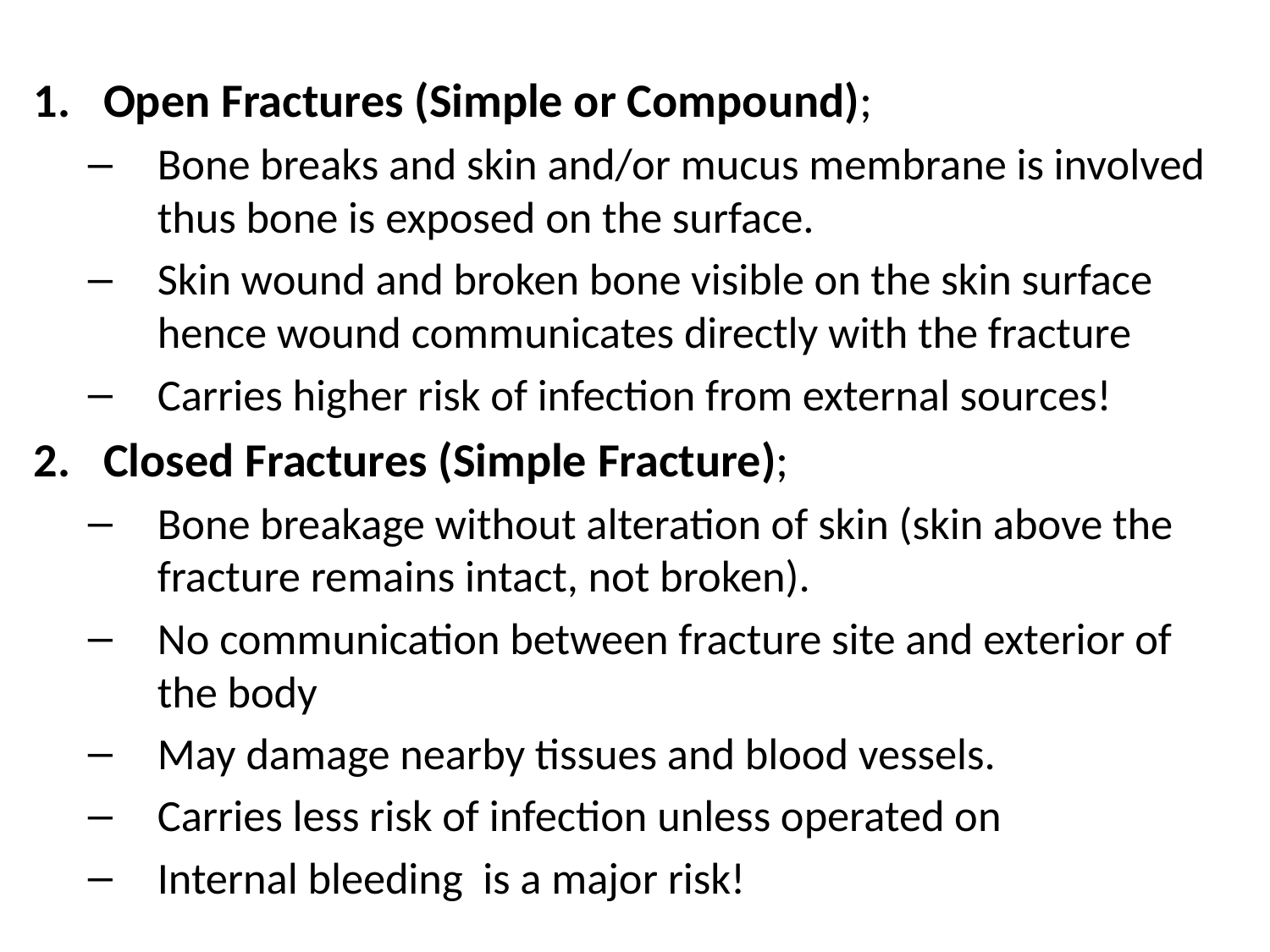

Open Fractures (Simple or Compound);
Bone breaks and skin and/or mucus membrane is involved thus bone is exposed on the surface.
Skin wound and broken bone visible on the skin surface hence wound communicates directly with the fracture
Carries higher risk of infection from external sources!
Closed Fractures (Simple Fracture);
Bone breakage without alteration of skin (skin above the fracture remains intact, not broken).
No communication between fracture site and exterior of the body
May damage nearby tissues and blood vessels.
Carries less risk of infection unless operated on
Internal bleeding  is a major risk!